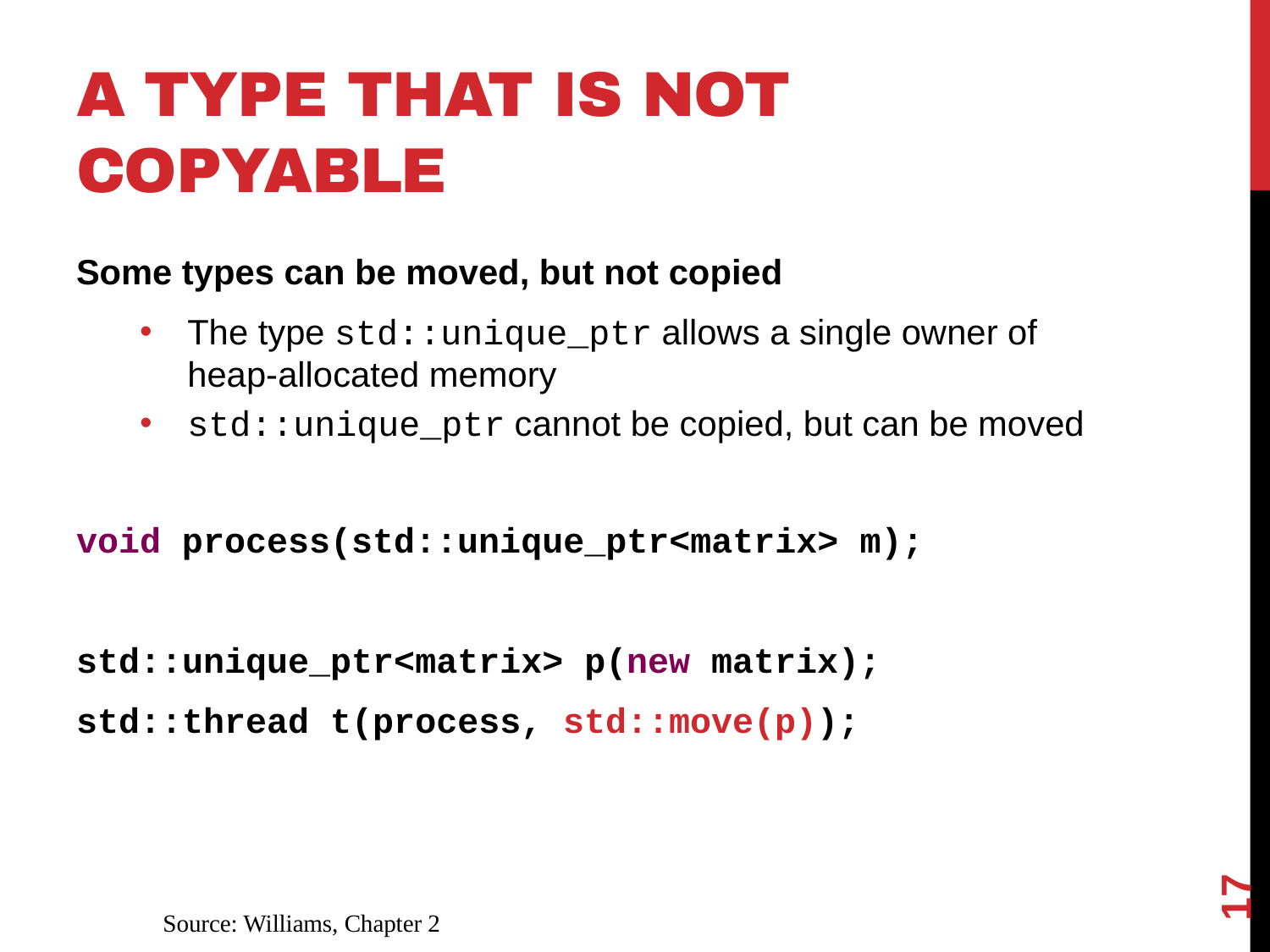

# a type that is not copyable
Some types can be moved, but not copied
The type std::unique_ptr allows a single owner of heap-allocated memory
std::unique_ptr cannot be copied, but can be moved

void process(std::unique_ptr<matrix> m);

std::unique_ptr<matrix> p(new matrix);
std::thread t(process, std::move(p));
17
Source: Williams, Chapter 2